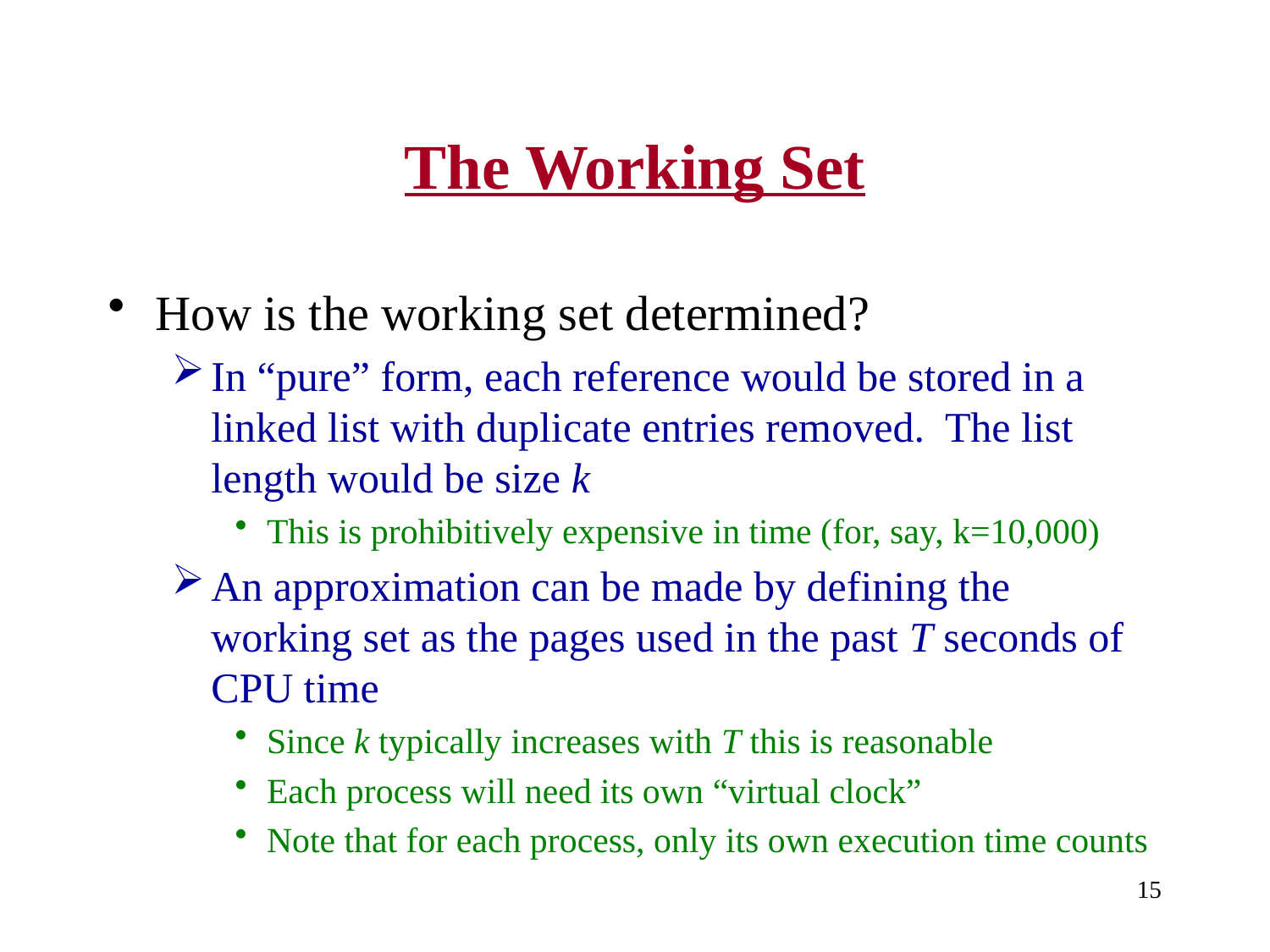

# The Working Set
How is the working set determined?
In “pure” form, each reference would be stored in a linked list with duplicate entries removed.  The list length would be size k
This is prohibitively expensive in time (for, say, k=10,000)
An approximation can be made by defining the working set as the pages used in the past T seconds of CPU time
Since k typically increases with T this is reasonable
Each process will need its own “virtual clock”
Note that for each process, only its own execution time counts
15